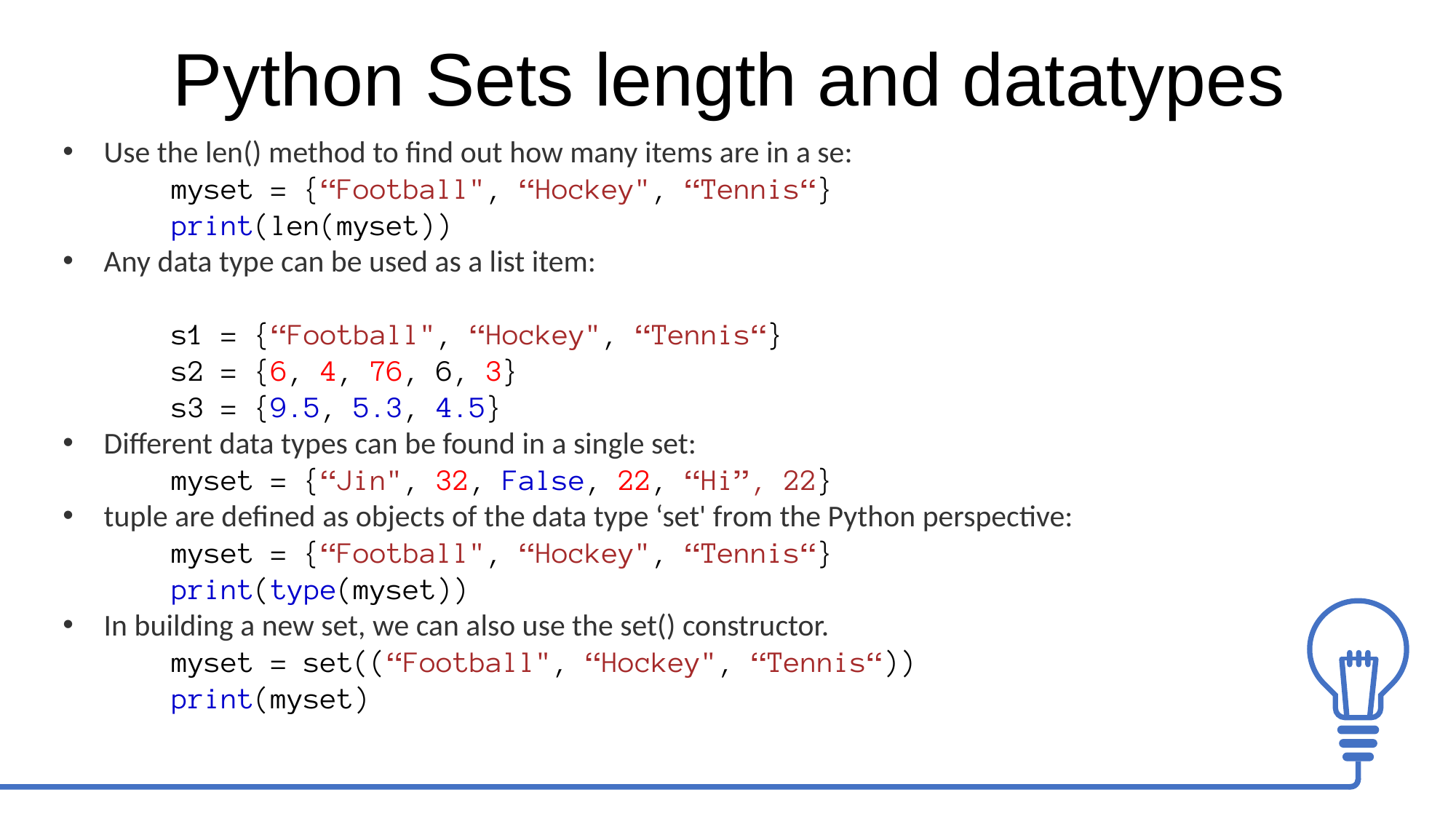

Python Sets length and datatypes
Use the len() method to find out how many items are in a se:
myset = {“Football", “Hockey", “Tennis“}
print(len(myset))
Any data type can be used as a list item:

s1 = {“Football", “Hockey", “Tennis“}
s2 = {6, 4, 76, 6, 3}
s3 = {9.5, 5.3, 4.5}
Different data types can be found in a single set:
	myset = {“Jin", 32, False, 22, “Hi”, 22}
tuple are defined as objects of the data type ‘set' from the Python perspective:
myset = {“Football", “Hockey", “Tennis“}
print(type(myset))
In building a new set, we can also use the set() constructor.
	myset = set((“Football", “Hockey", “Tennis“))
	print(myset)